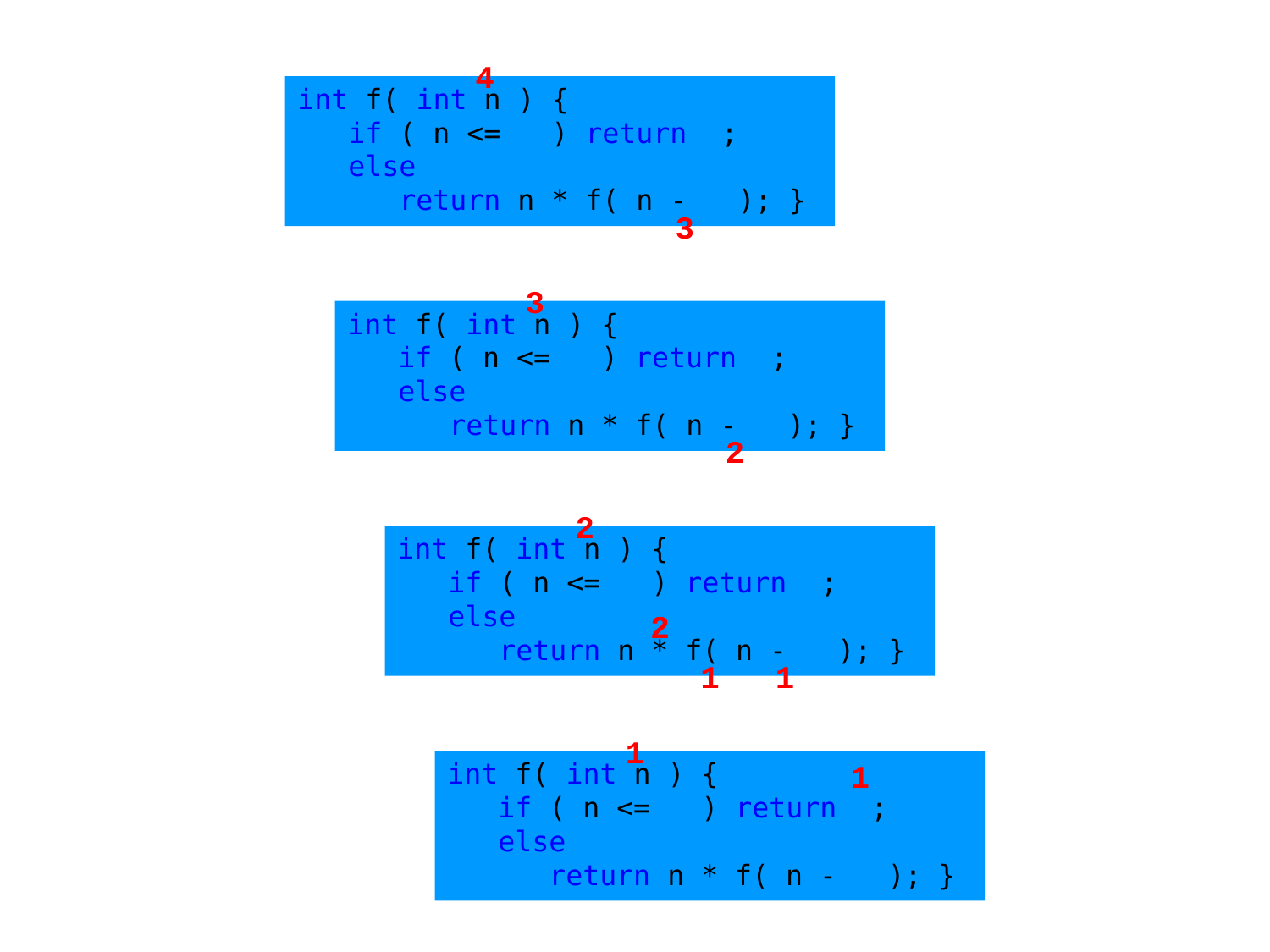

4
int f( int n ) {
   if ( n <= 1 ) return 1;
   else
      return n * f( n - 1 ); }
3
3
int f( int n ) {
   if ( n <= 1 ) return 1;
   else
      return n * f( n - 1 ); }
2
2
int f( int n ) {
   if ( n <= 1 ) return 1;
   else
      return n * f( n - 1 ); }
2
2
1
1
1
int f( int n ) {
   if ( n <= 1 ) return 1;
   else
      return n * f( n - 1 ); }
1